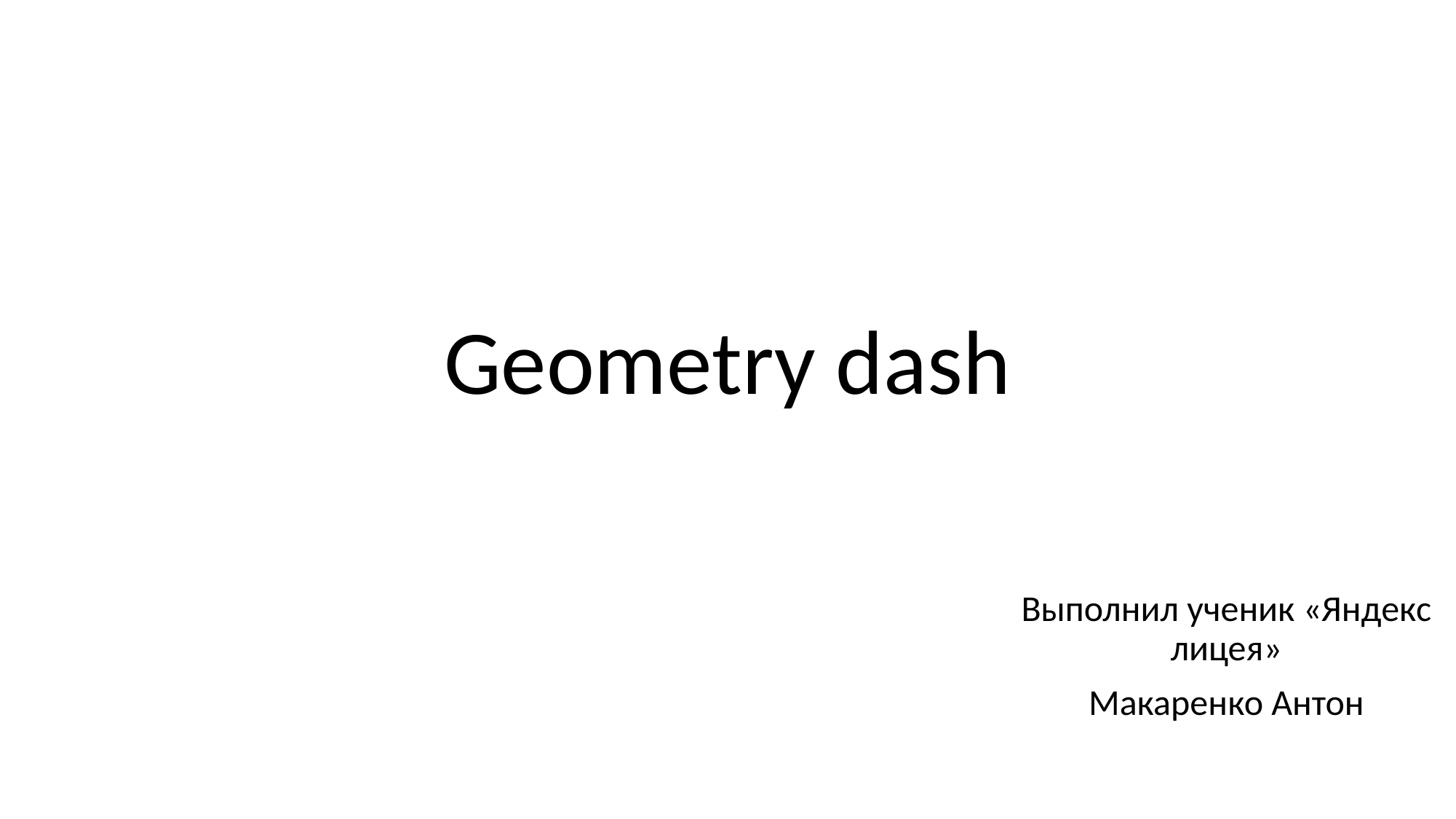

# Geometry dash
Выполнил ученик «Яндекс лицея»
Макаренко Антон